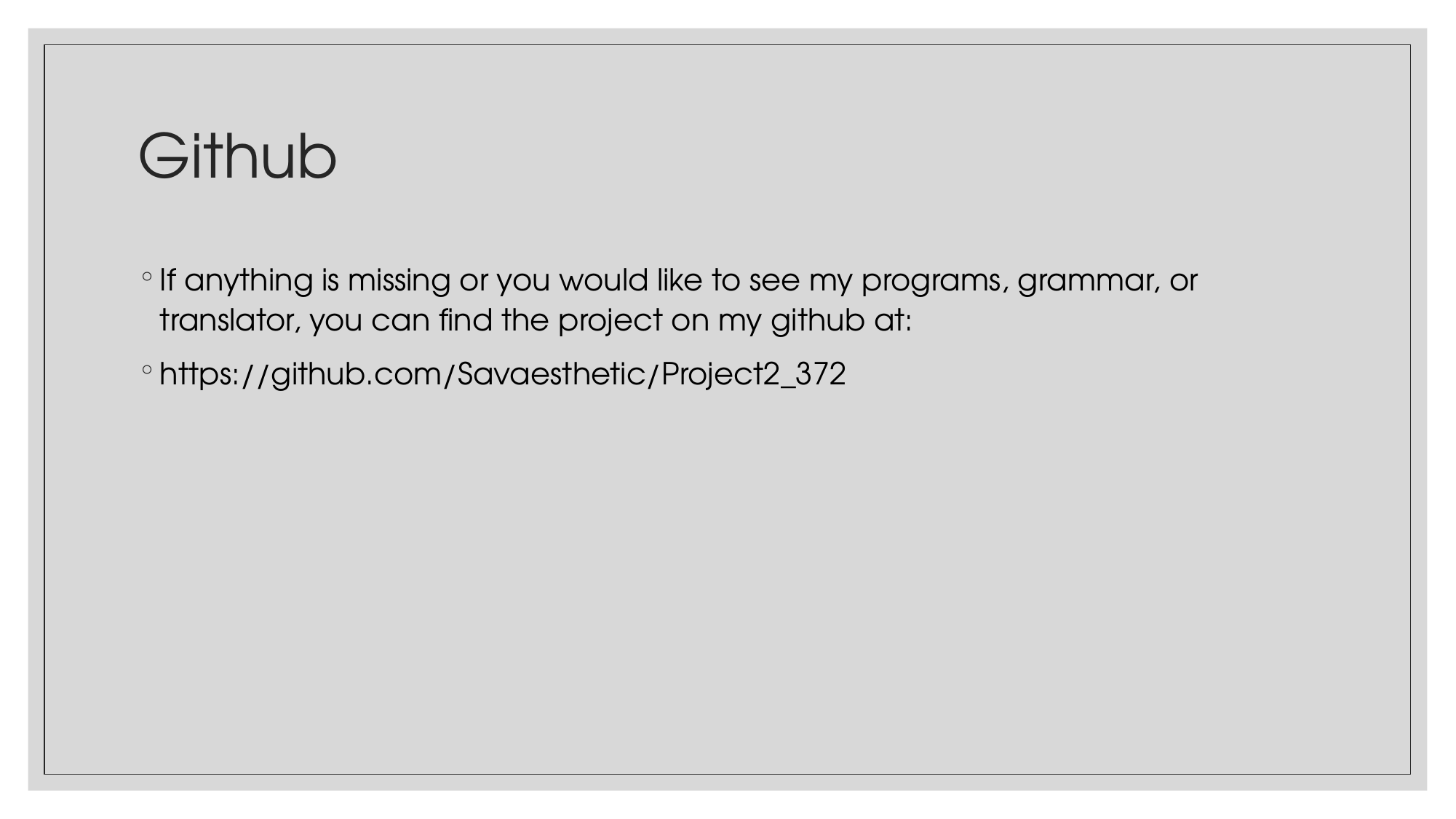

# Github
If anything is missing or you would like to see my programs, grammar, or translator, you can find the project on my github at:
https://github.com/Savaesthetic/Project2_372